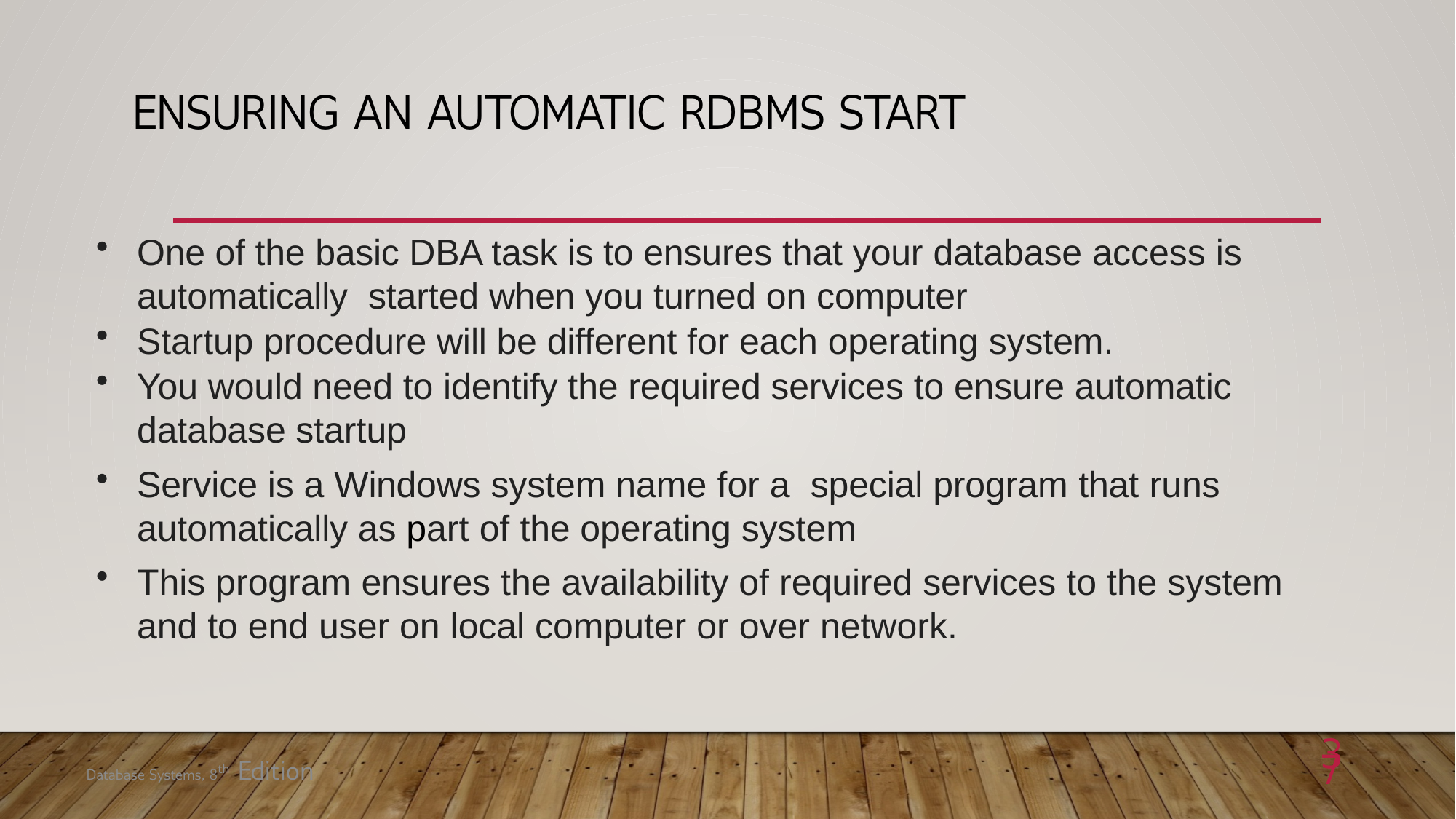

# Ensuring an Automatic RDBMS Start
One of the basic DBA task is to ensures that your database access is automatically  started when you turned on computer
Startup procedure will be different for each operating system.
You would need to identify the required services to ensure automatic database startup
Service is a Windows system name for a  special program that runs automatically as part of the operating system
This program ensures the availability of required services to the system and to end user on local computer or over network.
37
Database Systems, 8th Edition